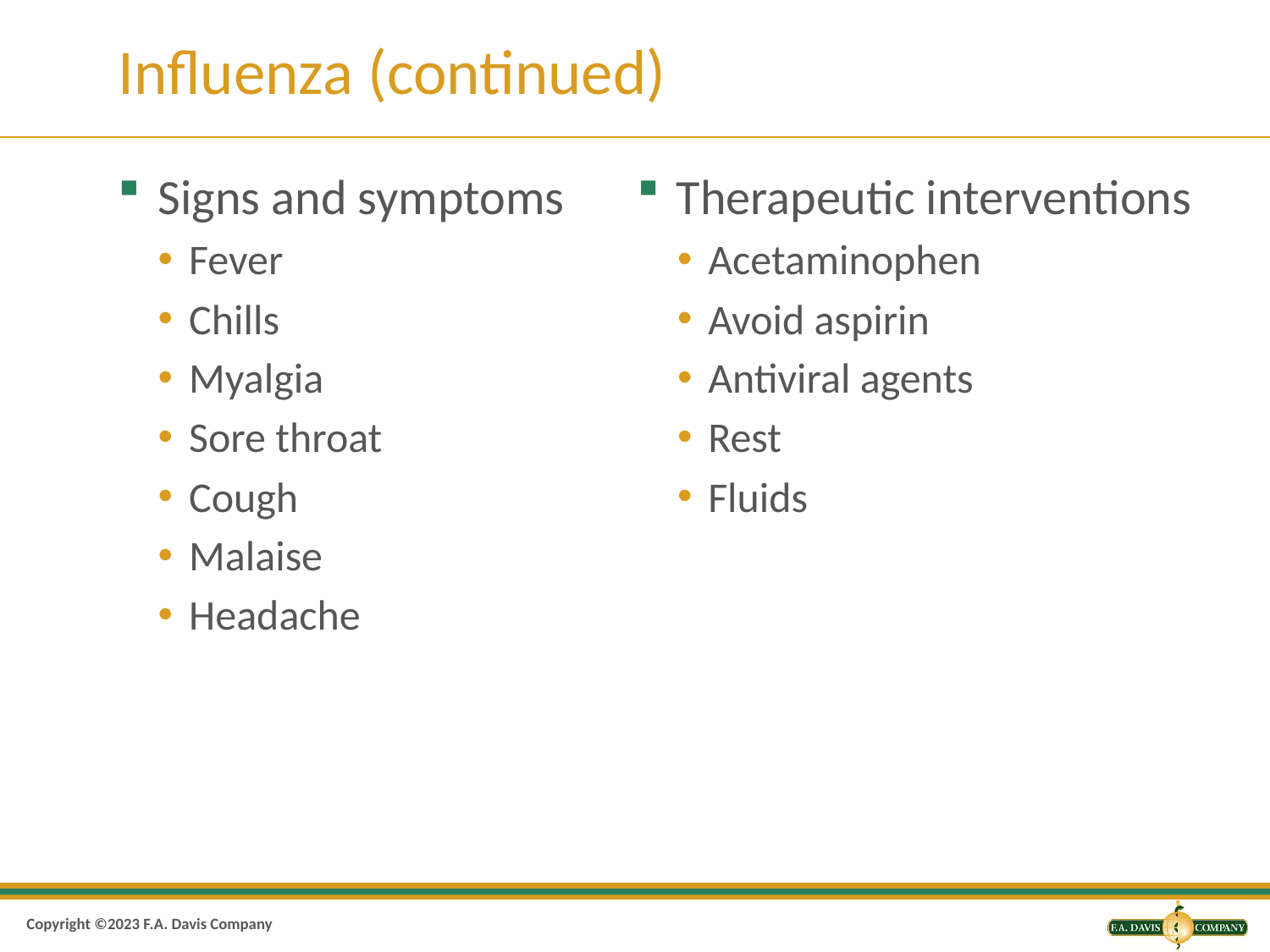

# Influenza (continued)
Signs and symptoms
Fever
Chills
Myalgia
Sore throat
Cough
Malaise
Headache
Therapeutic interventions
Acetaminophen
Avoid aspirin
Antiviral agents
Rest
Fluids